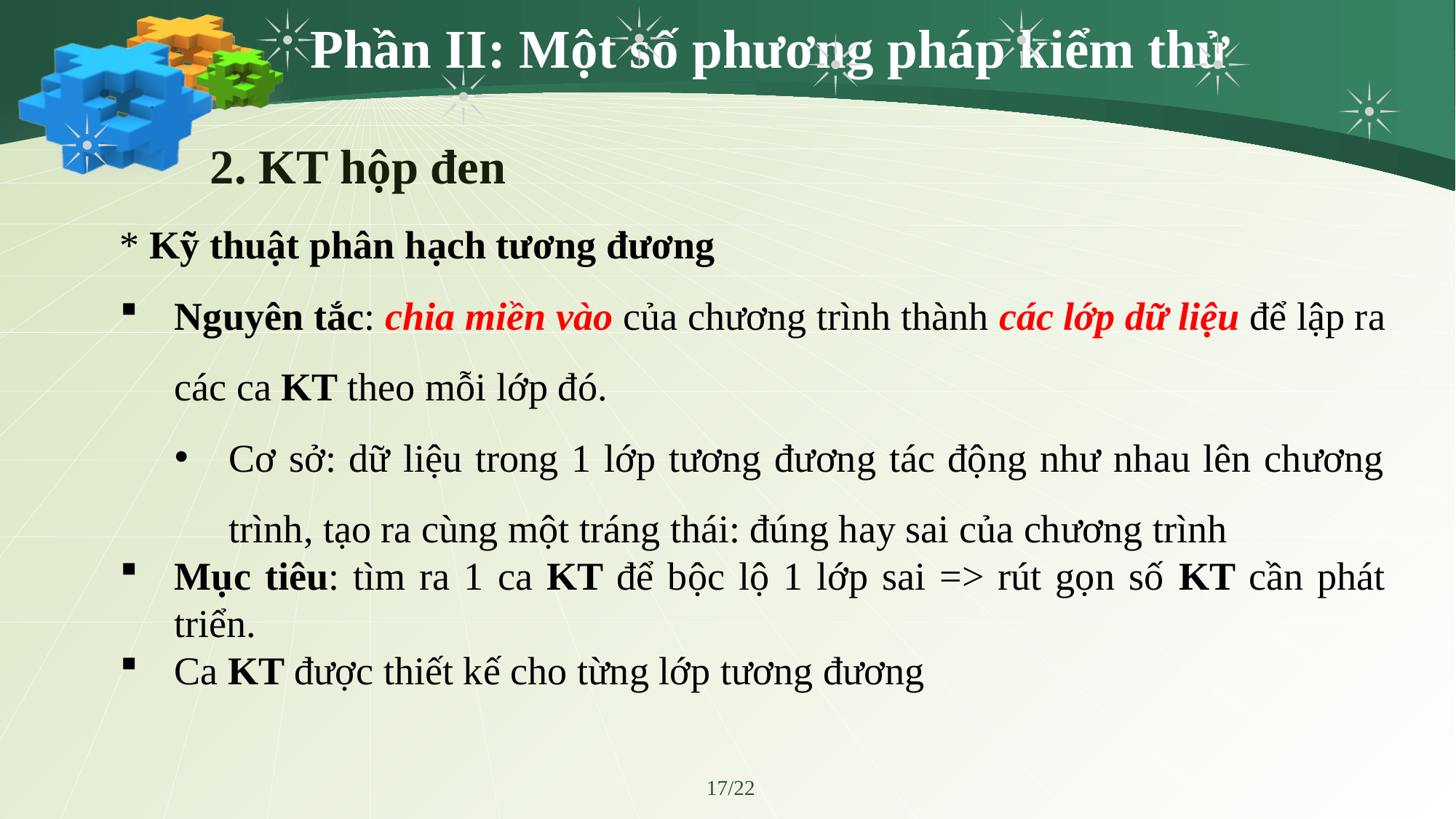

# Phần II: Một số phương pháp kiểm thử

 2. KT hộp đen
* Kỹ thuật phân hạch tương đương
Nguyên tắc: chia miền vào của chương trình thành các lớp dữ liệu để lập ra các ca KT theo mỗi lớp đó.
Cơ sở: dữ liệu trong 1 lớp tương đương tác động như nhau lên chương trình, tạo ra cùng một tráng thái: đúng hay sai của chương trình
Mục tiêu: tìm ra 1 ca KT để bộc lộ 1 lớp sai => rút gọn số KT cần phát triển.
Ca KT được thiết kế cho từng lớp tương đương

17/22